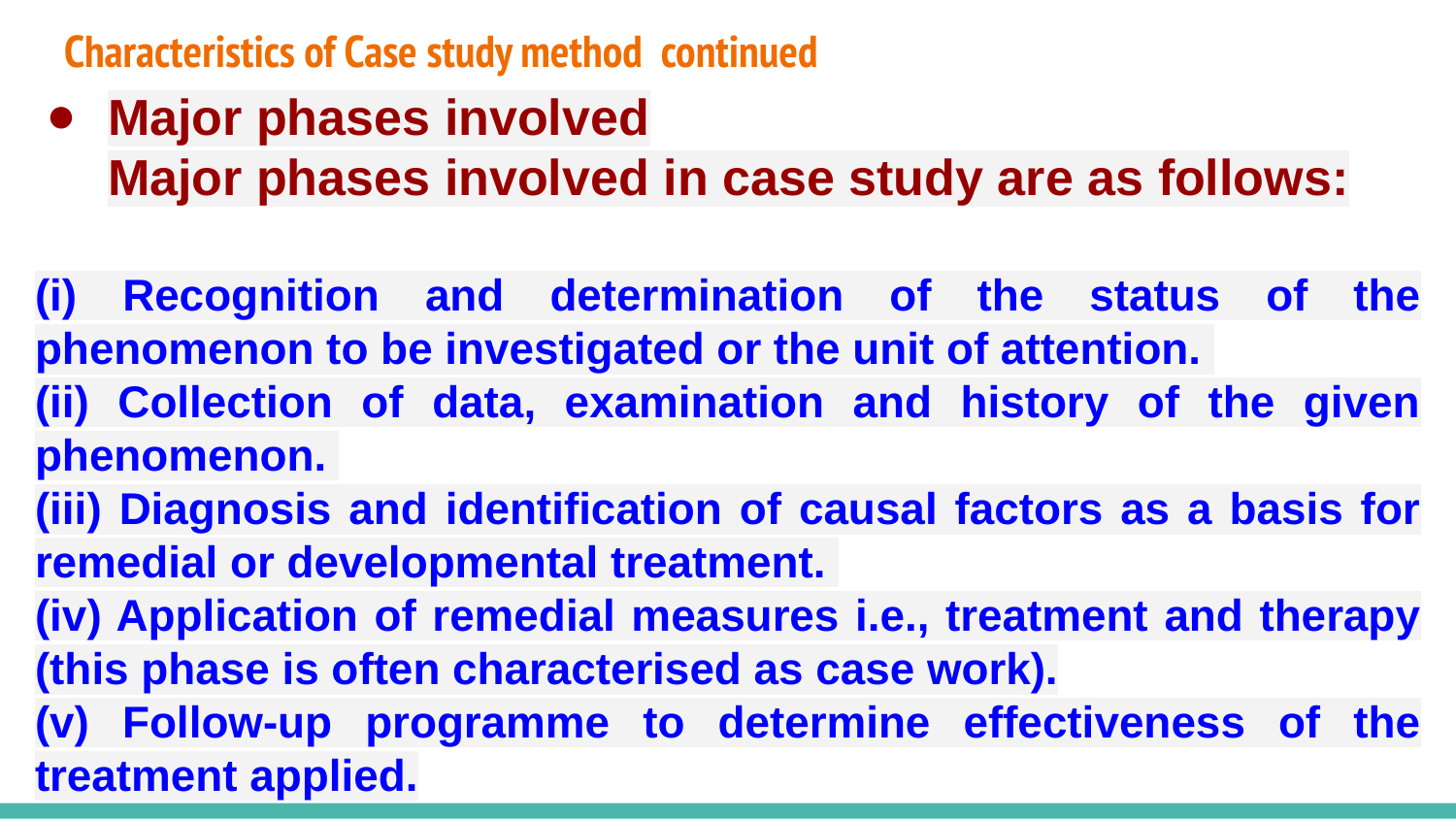

# Characteristics of Case study method  continued
Major phases involved
Major phases involved in case study are as follows:

(i) Recognition and determination of the status of the phenomenon to be investigated or the unit of attention.
(ii) Collection of data, examination and history of the given phenomenon.
(iii) Diagnosis and identification of causal factors as a basis for remedial or developmental treatment.
(iv) Application of remedial measures i.e., treatment and therapy (this phase is often characterised as case work).
(v) Follow-up programme to determine effectiveness of the treatment applied.